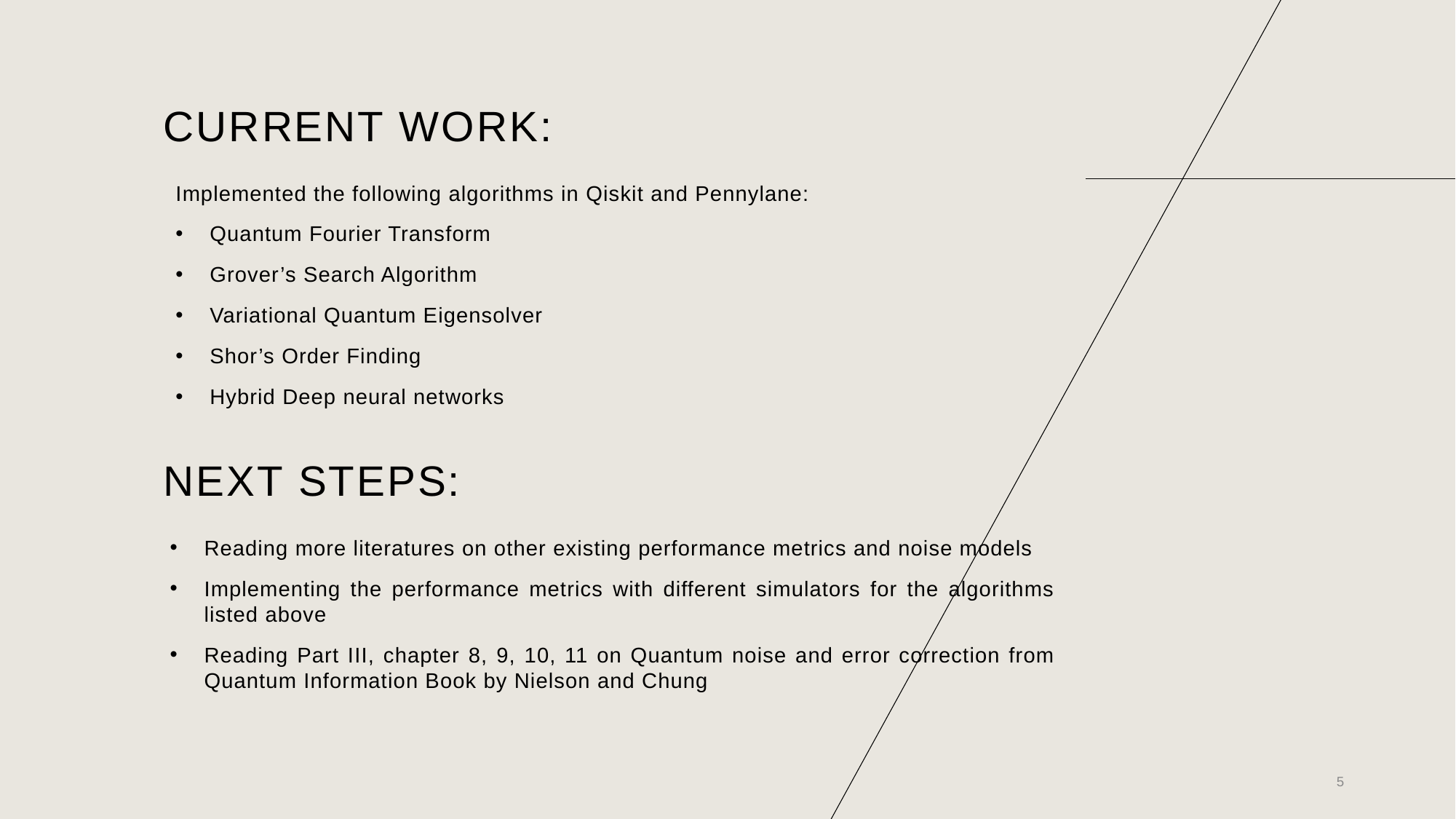

# Current work:
Implemented the following algorithms in Qiskit and Pennylane:
Quantum Fourier Transform
Grover’s Search Algorithm
Variational Quantum Eigensolver
Shor’s Order Finding
Hybrid Deep neural networks

Next steps:
Reading more literatures on other existing performance metrics and noise models
Implementing the performance metrics with different simulators for the algorithms listed above
Reading Part III, chapter 8, 9, 10, 11 on Quantum noise and error correction from Quantum Information Book by Nielson and Chung
5